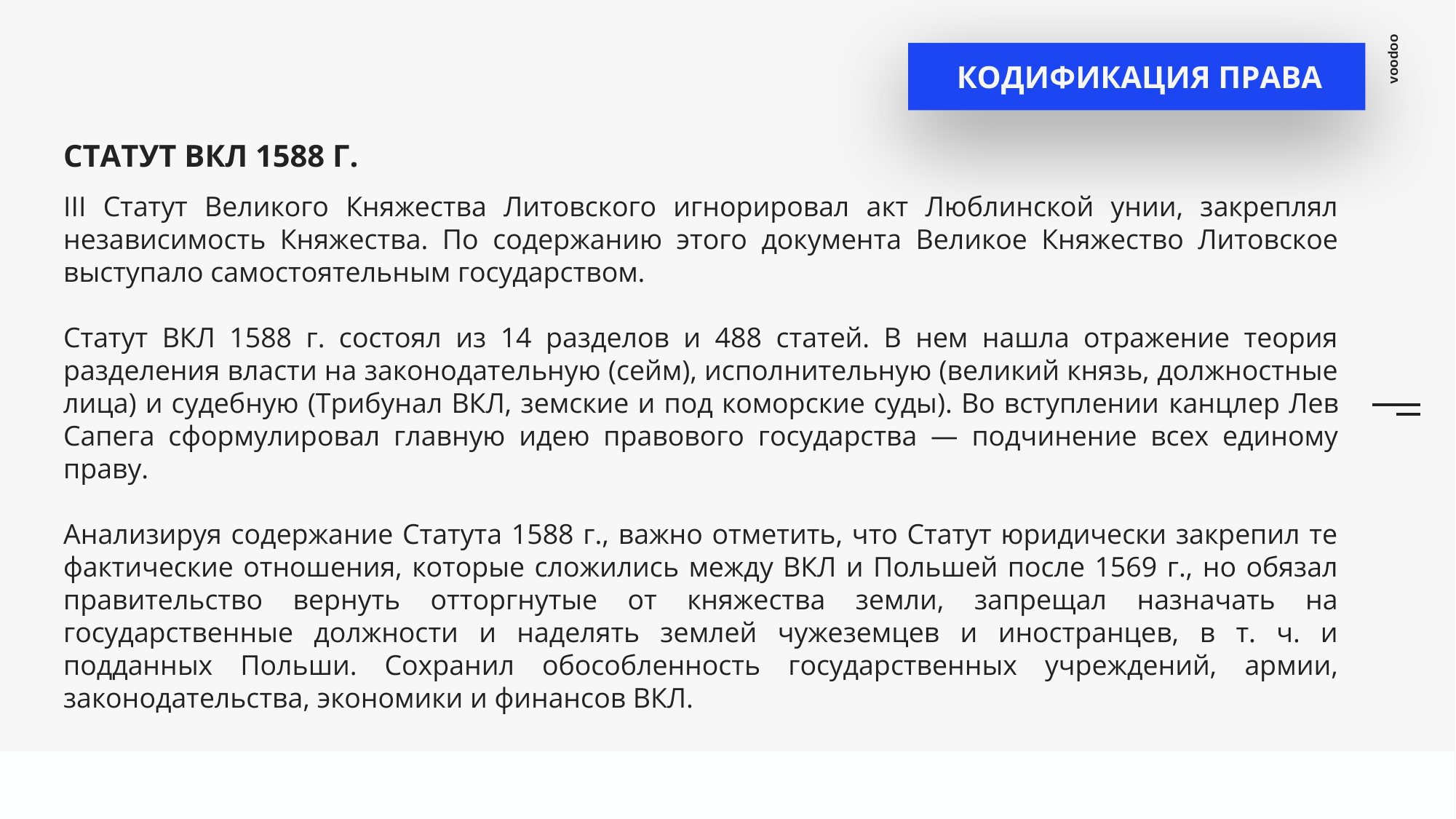

КОДИФИКАЦИЯ ПРАВА
СТАТУТ ВКЛ 1588 Г.

III Статут Великого Княжества Литовского игнорировал акт Люблинской унии, закреплял независимость Княжества. По содержанию этого документа Великое Княжество Литовское выступало самостоятельным государством.

Статут ВКЛ 1588 г. состоял из 14 разделов и 488 статей. В нем нашла отражение теория разделения власти на законодательную (сейм), исполнительную (великий князь, должностные лица) и судебную (Трибунал ВКЛ, земские и под коморские суды). Во вступлении канцлер Лев Сапега сформулировал главную идею правового государства — подчинение всех единому праву.

Анализируя содержание Статута 1588 г., важно отметить, что Статут юридически закрепил те фактические отношения, которые сложились между ВКЛ и Польшей после 1569 г., но обязал правительство вернуть отторгнутые от княжества земли, запрещал назначать на государственные должности и наделять землей чужеземцев и иностранцев, в т. ч. и подданных Польши. Сохранил обособленность государственных учреждений, армии, законодательства, экономики и финансов ВКЛ.